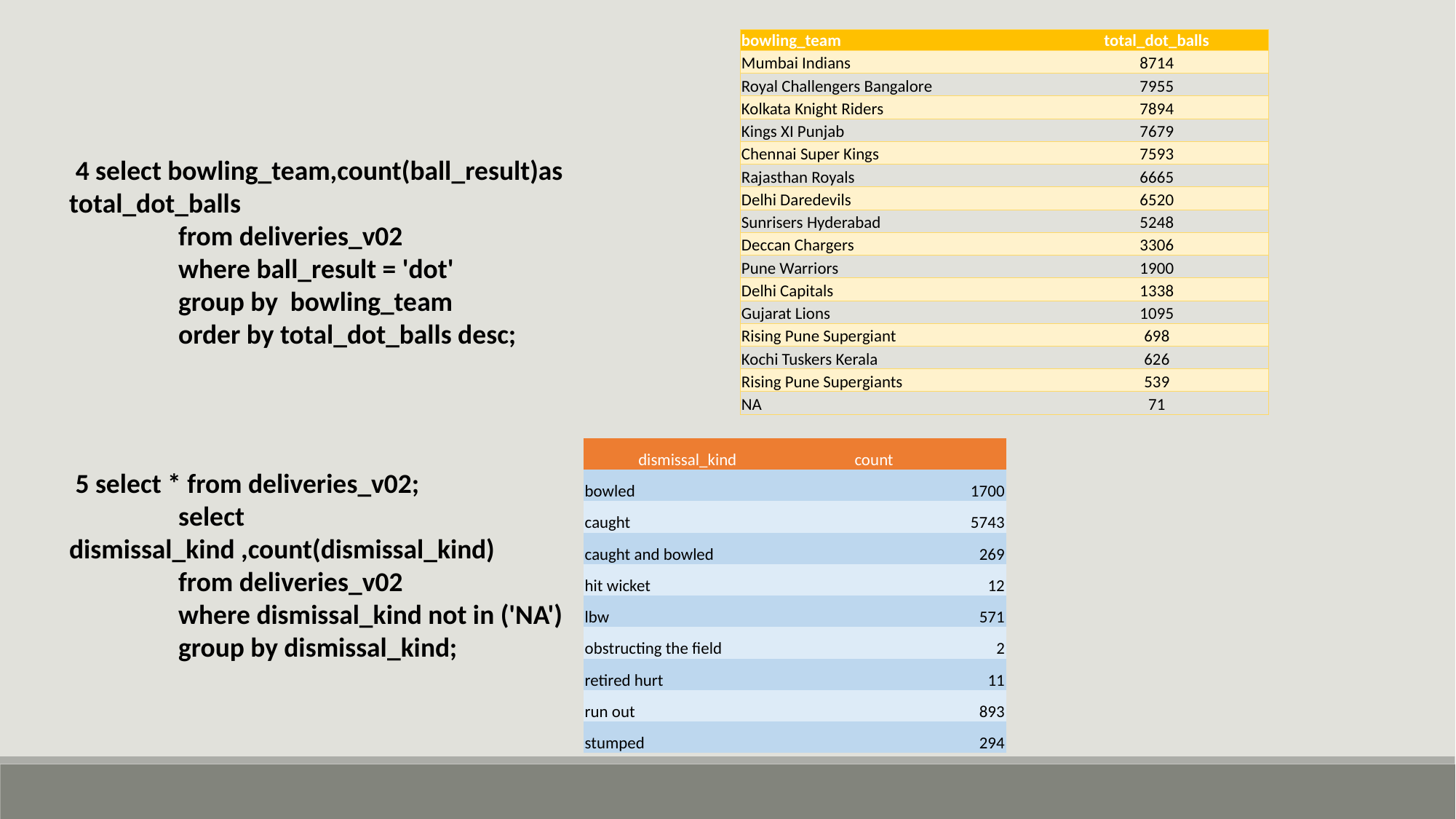

| bowling\_team | total\_dot\_balls |
| --- | --- |
| Mumbai Indians | 8714 |
| Royal Challengers Bangalore | 7955 |
| Kolkata Knight Riders | 7894 |
| Kings XI Punjab | 7679 |
| Chennai Super Kings | 7593 |
| Rajasthan Royals | 6665 |
| Delhi Daredevils | 6520 |
| Sunrisers Hyderabad | 5248 |
| Deccan Chargers | 3306 |
| Pune Warriors | 1900 |
| Delhi Capitals | 1338 |
| Gujarat Lions | 1095 |
| Rising Pune Supergiant | 698 |
| Kochi Tuskers Kerala | 626 |
| Rising Pune Supergiants | 539 |
| NA | 71 |
 4 select bowling_team,count(ball_result)as total_dot_balls
	from deliveries_v02
	where ball_result = 'dot'
	group by  bowling_team
	order by total_dot_balls desc;
| dismissal\_kind | count |
| --- | --- |
| bowled | 1700 |
| caught | 5743 |
| caught and bowled | 269 |
| hit wicket | 12 |
| lbw | 571 |
| obstructing the field | 2 |
| retired hurt | 11 |
| run out | 893 |
| stumped | 294 |
 5 select * from deliveries_v02;
	select dismissal_kind ,count(dismissal_kind)
	from deliveries_v02
	where dismissal_kind not in ('NA')
	group by dismissal_kind;